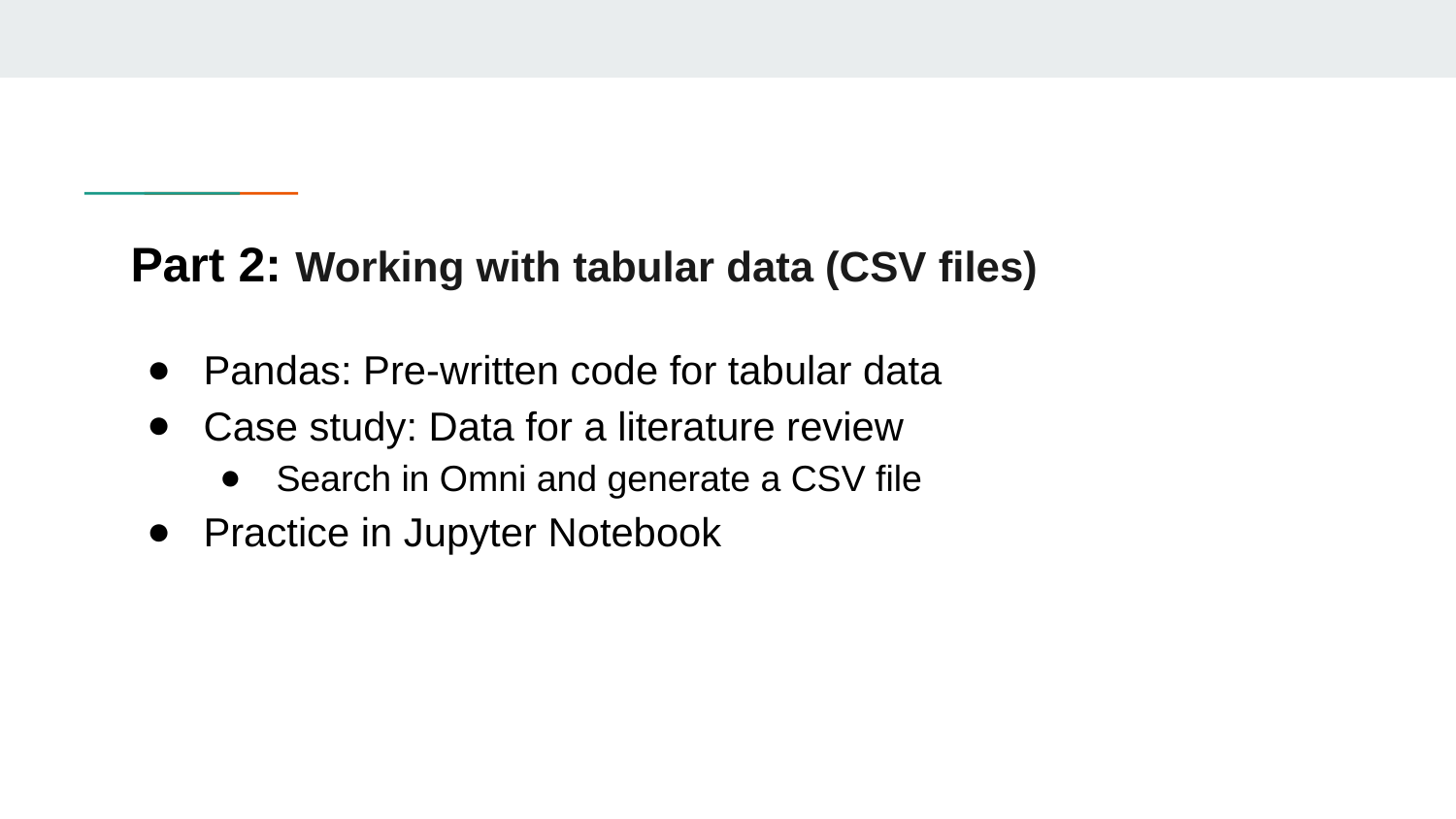

# Part 2: Working with tabular data (CSV files)

Pandas: Pre-written code for tabular data
Case study: Data for a literature review
Search in Omni and generate a CSV file
Practice in Jupyter Notebook